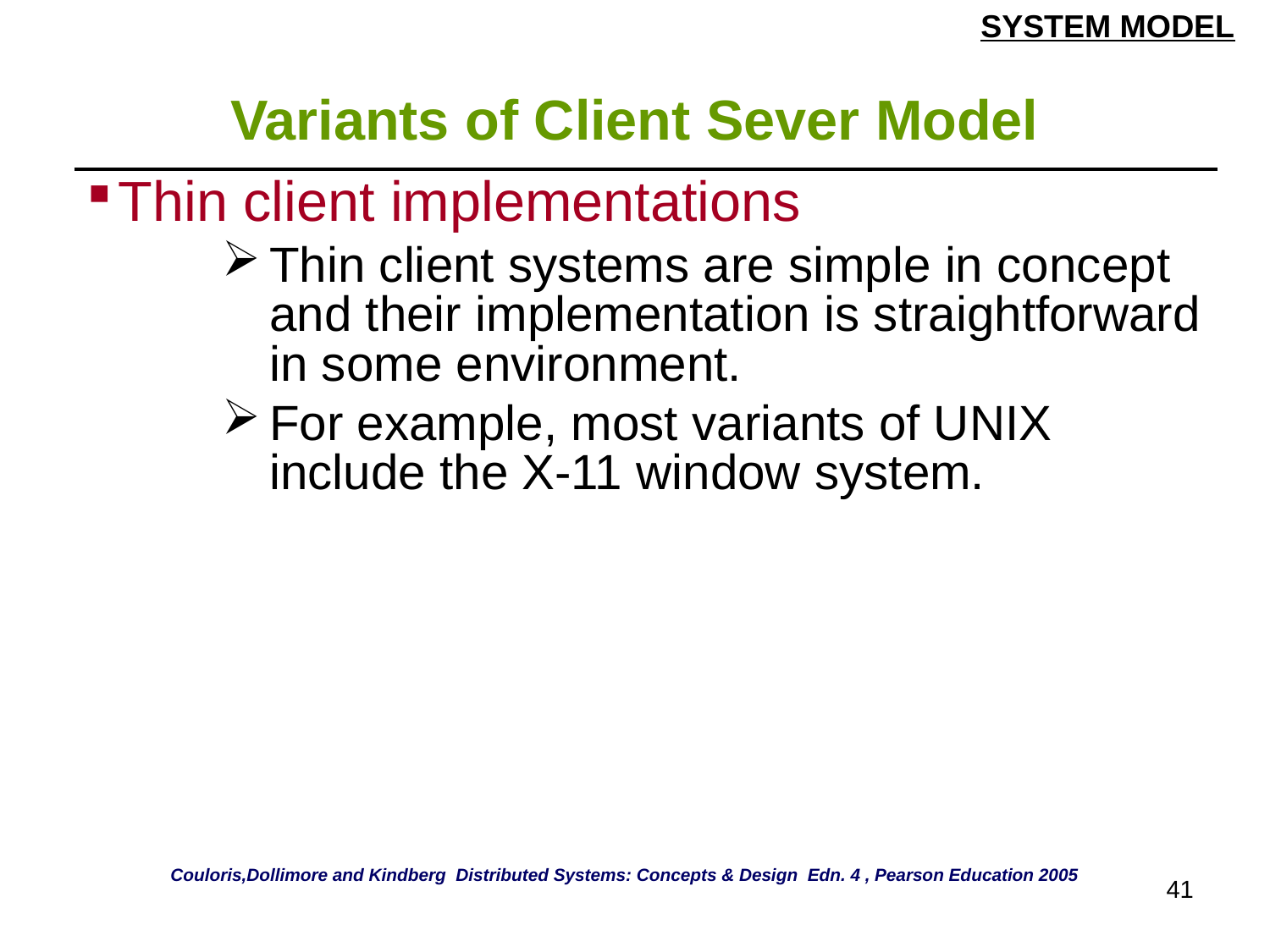

SYSTEM MODEL
# Variants of Client Sever Model
| Thin client implementations Thin client systems are simple in concept and their implementation is straightforward in some environment. For example, most variants of UNIX include the X-11 window system. |
| --- |
Couloris,Dollimore and Kindberg  Distributed Systems: Concepts & Design  Edn. 4 , Pearson Education 2005
41